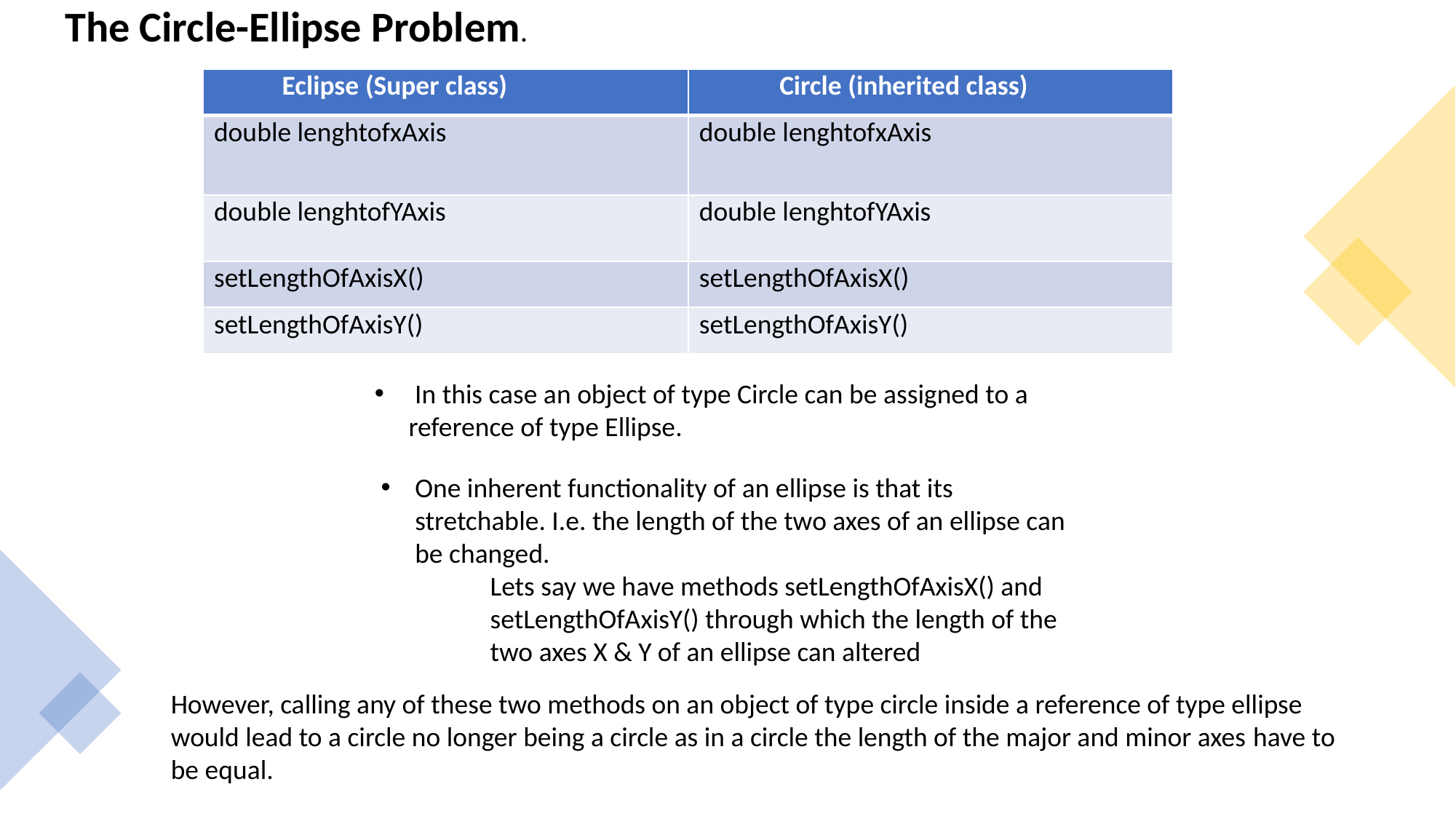

The Circle-Ellipse Problem.

| Eclipse (Super class) | Circle (inherited class) |
| --- | --- |
| double lenghtofxAxis | double lenghtofxAxis |
| double lenghtofYAxis | double lenghtofYAxis |
| setLengthOfAxisX() | setLengthOfAxisX() |
| setLengthOfAxisY() | setLengthOfAxisY() |

 In this case an object of type Circle can be assigned to a reference of type Ellipse.

One inherent functionality of an ellipse is that its stretchable. I.e. the length of the two axes of an ellipse can be changed.
Lets say we have methods setLengthOfAxisX() and setLengthOfAxisY() through which the length of the two axes X & Y of an ellipse can altered

However, calling any of these two methods on an object of type circle inside a reference of type ellipse would lead to a circle no longer being a circle as in a circle the length of the major and minor axes have to be equal.